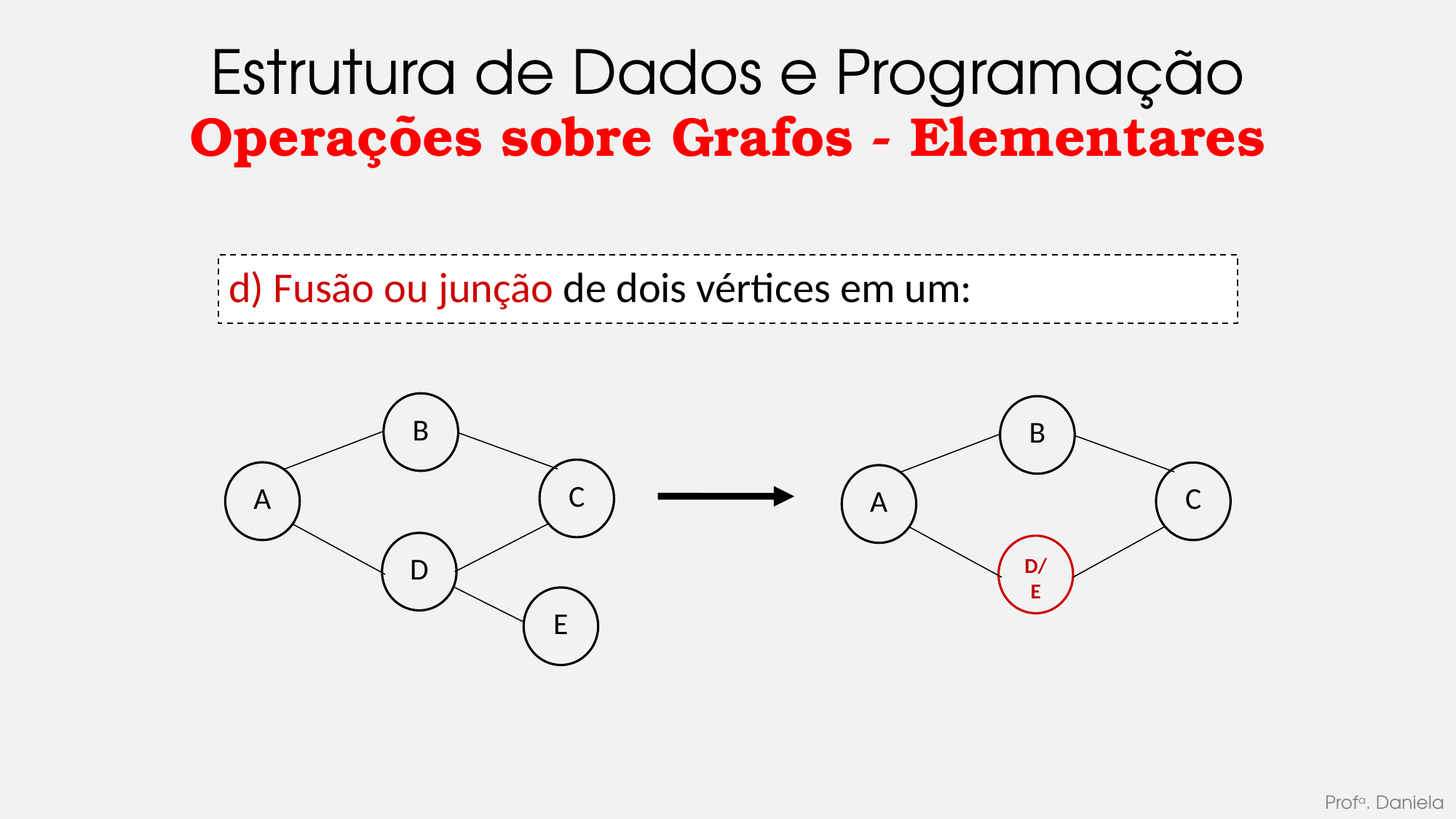

Estrutura de Dados e Programação

Operações sobre Grafos - Elementares

d) Fusão ou junção de dois vértices em um:
B
B

C
A
C
A

D
D/E

E
Profa. Daniela